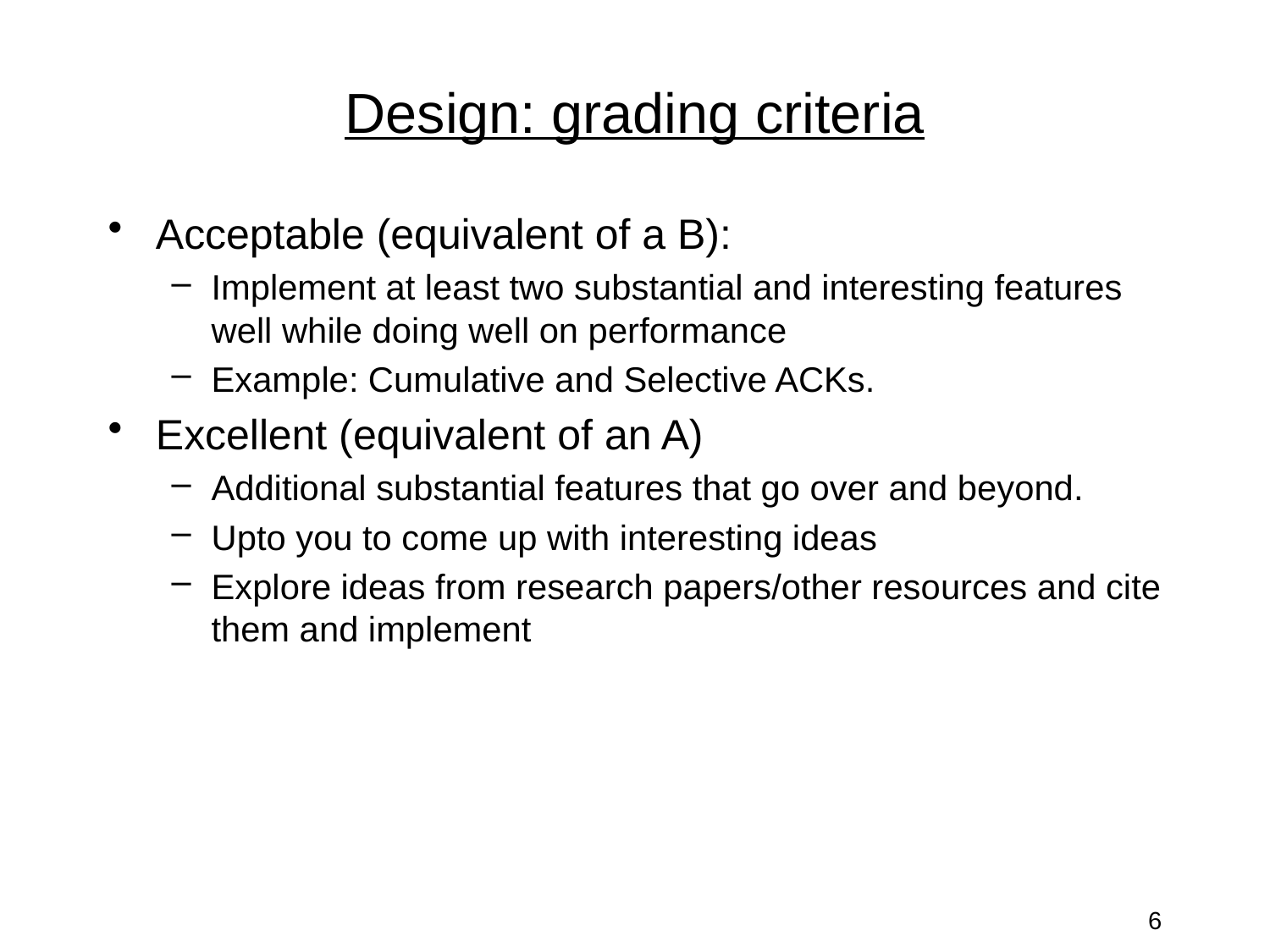

# Design: grading criteria
Acceptable (equivalent of a B):
Implement at least two substantial and interesting features well while doing well on performance
Example: Cumulative and Selective ACKs.
Excellent (equivalent of an A)
Additional substantial features that go over and beyond.
Upto you to come up with interesting ideas
Explore ideas from research papers/other resources and cite them and implement

6